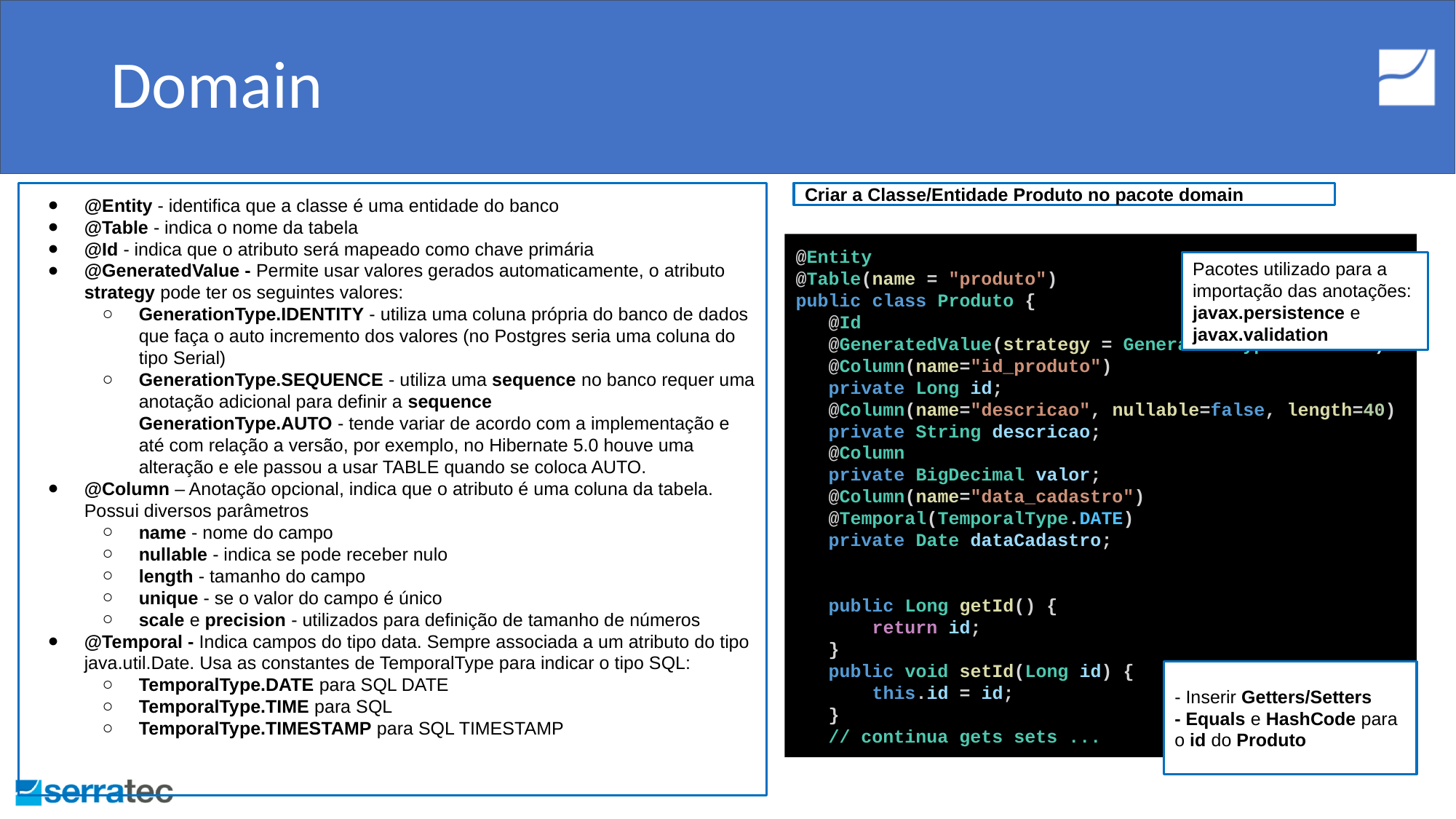

# Domain
@Entity - identifica que a classe é uma entidade do banco
@Table - indica o nome da tabela
@Id - indica que o atributo será mapeado como chave primária
@GeneratedValue - Permite usar valores gerados automaticamente, o atributo strategy pode ter os seguintes valores:
GenerationType.IDENTITY - utiliza uma coluna própria do banco de dados que faça o auto incremento dos valores (no Postgres seria uma coluna do tipo Serial)
GenerationType.SEQUENCE - utiliza uma sequence no banco requer uma anotação adicional para definir a sequence
GenerationType.AUTO - tende variar de acordo com a implementação e até com relação a versão, por exemplo, no Hibernate 5.0 houve uma alteração e ele passou a usar TABLE quando se coloca AUTO.
@Column – Anotação opcional, indica que o atributo é uma coluna da tabela.
Possui diversos parâmetros
name - nome do campo
nullable - indica se pode receber nulo
length - tamanho do campo
unique - se o valor do campo é único
scale e precision - utilizados para definição de tamanho de números
@Temporal - Indica campos do tipo data. Sempre associada a um atributo do tipo java.util.Date. Usa as constantes de TemporalType para indicar o tipo SQL:
TemporalType.DATE para SQL DATE
TemporalType.TIME para SQL
TemporalType.TIMESTAMP para SQL TIMESTAMP

Criar a Classe/Entidade Produto no pacote domain
@Entity
@Table(name = "produto")
public class Produto {
   @Id
   @GeneratedValue(strategy = GenerationType.IDENTITY)
   @Column(name="id_produto")
   private Long id;
   @Column(name="descricao", nullable=false, length=40)
   private String descricao;
   @Column
   private BigDecimal valor;
   @Column(name="data_cadastro")
   @Temporal(TemporalType.DATE)
   private Date dataCadastro;

   public Long getId() {
       return id;
   }
   public void setId(Long id) {
       this.id = id;
   }
   // continua gets sets ...
Pacotes utilizado para a importação das anotações:
javax.persistence e javax.validation
- Inserir Getters/Setters
- Equals e HashCode para o id do Produto